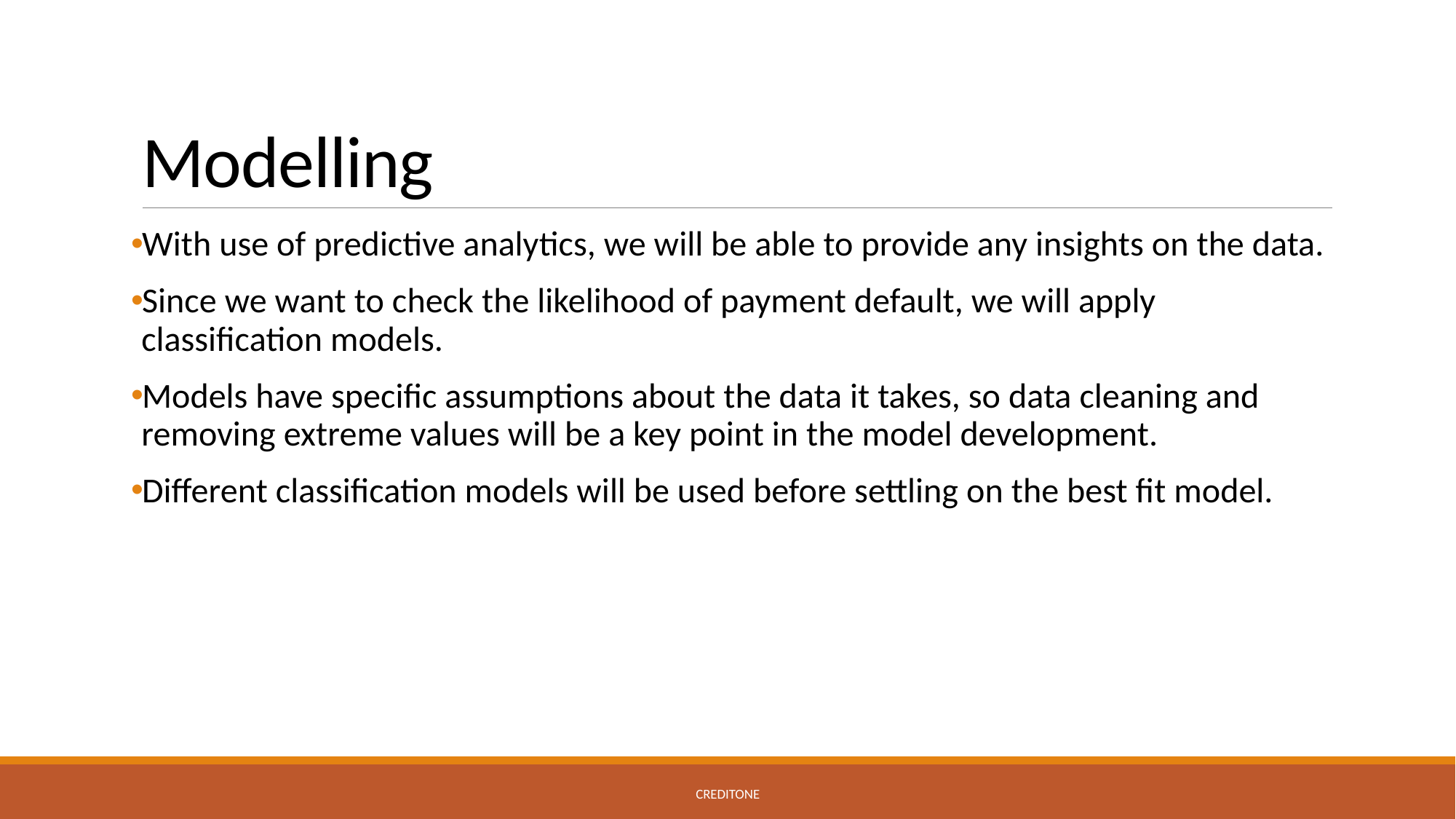

# Modelling
With use of predictive analytics, we will be able to provide any insights on the data.
Since we want to check the likelihood of payment default, we will apply classification models.
Models have specific assumptions about the data it takes, so data cleaning and removing extreme values will be a key point in the model development.
Different classification models will be used before settling on the best fit model.

CreditOne